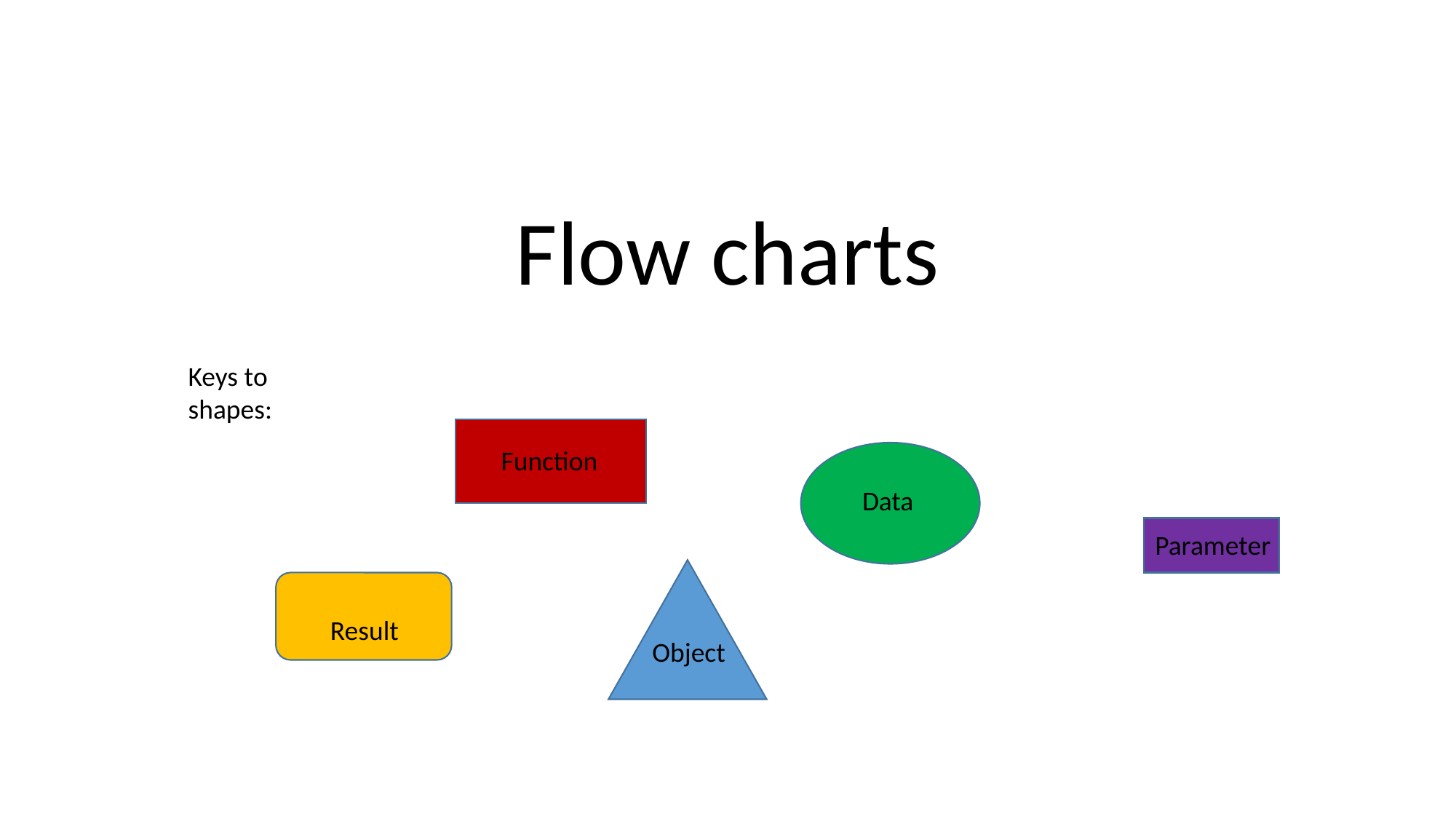

# Flow charts
Keys to shapes:

Function

Data

Parameter

Result
Object